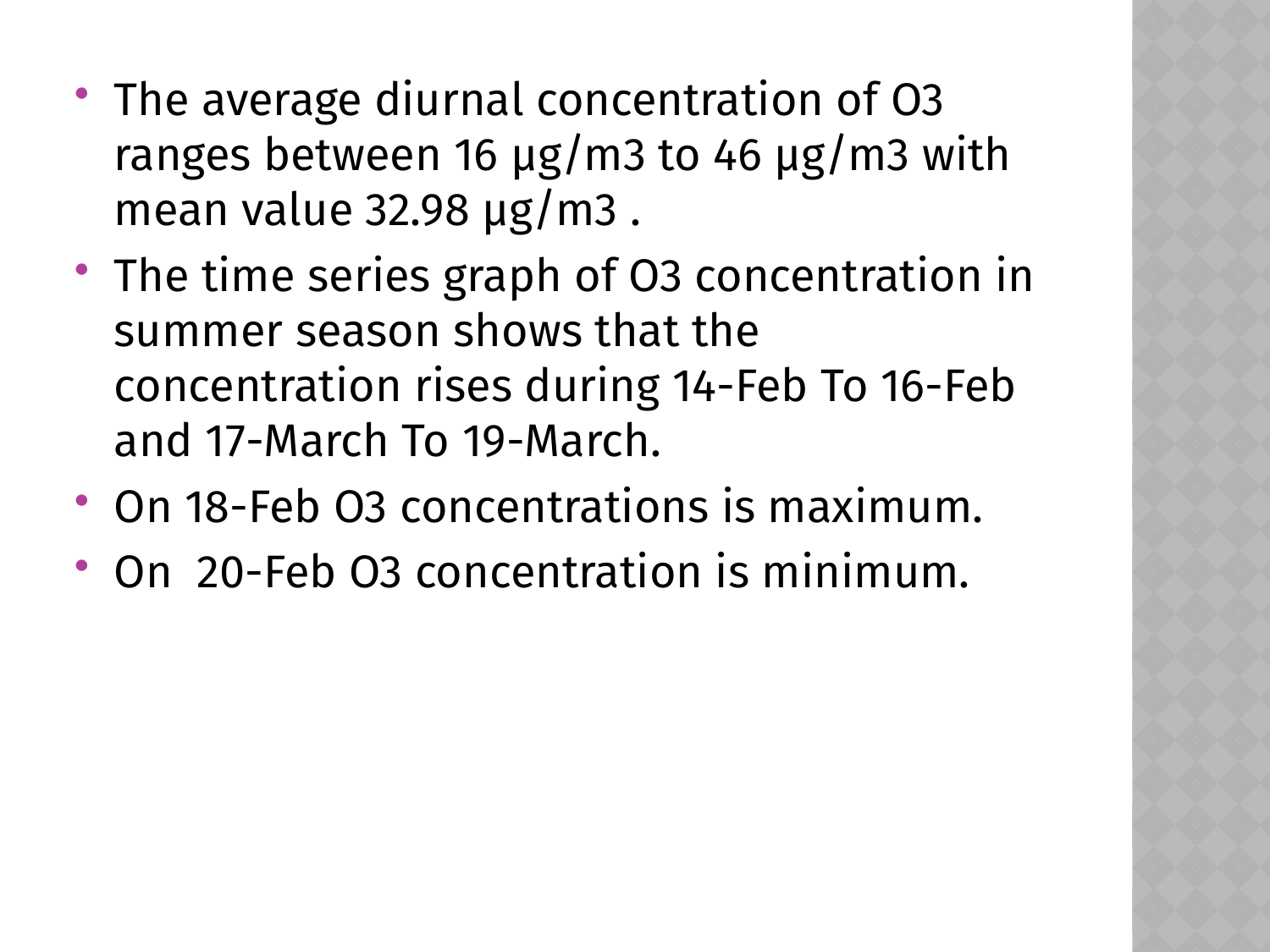

The average diurnal concentration of O3 ranges between 16 μg/m3 to 46 μg/m3 with mean value 32.98 μg/m3 .
The time series graph of O3 concentration in summer season shows that the concentration rises during 14-Feb To 16-Feb and 17-March To 19-March.
On 18-Feb O3 concentrations is maximum.
On  20-Feb O3 concentration is minimum.